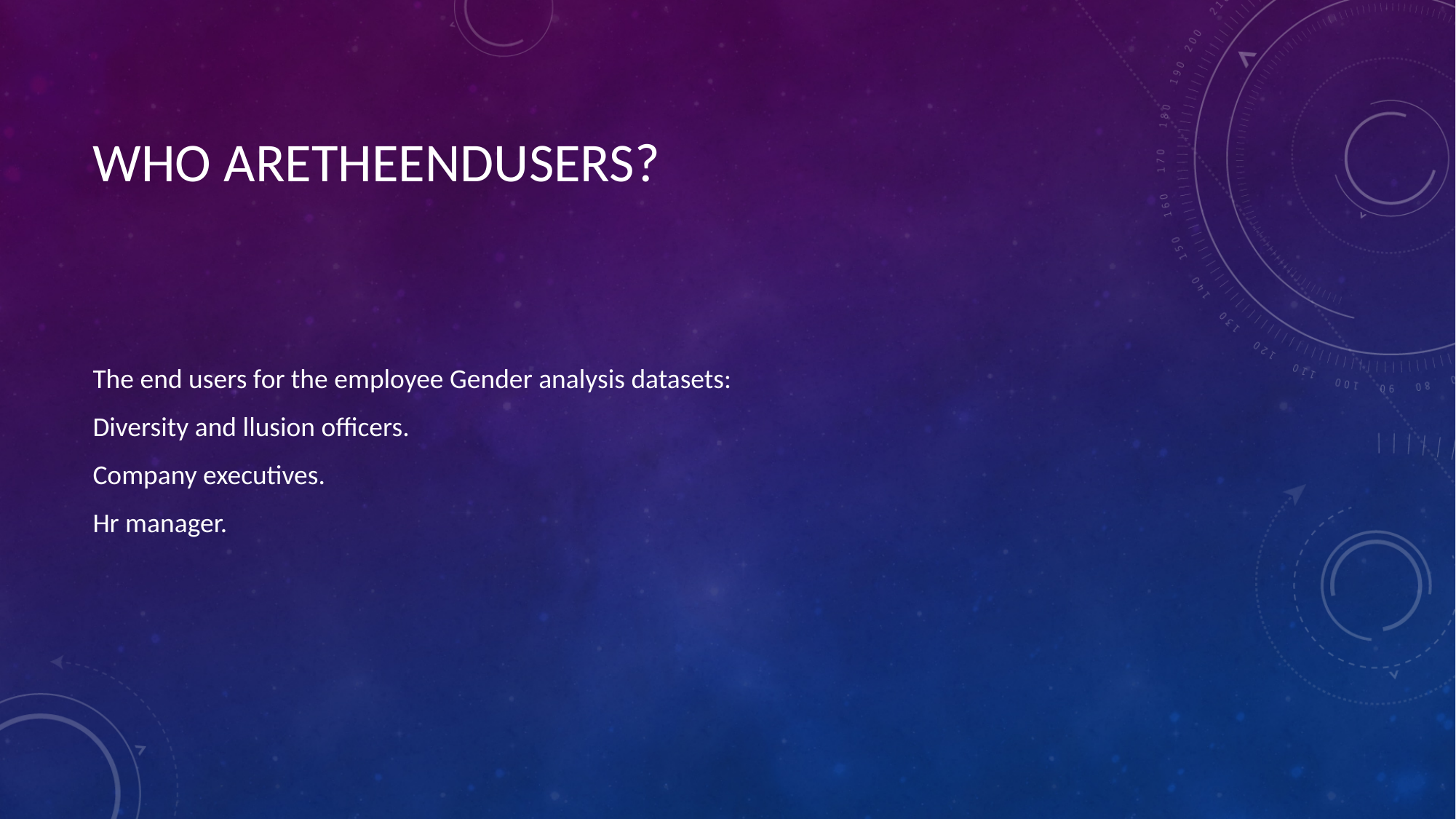

# Who aretheendusers?
The end users for the employee Gender analysis datasets:
Diversity and llusion officers.
Company executives.
Hr manager.